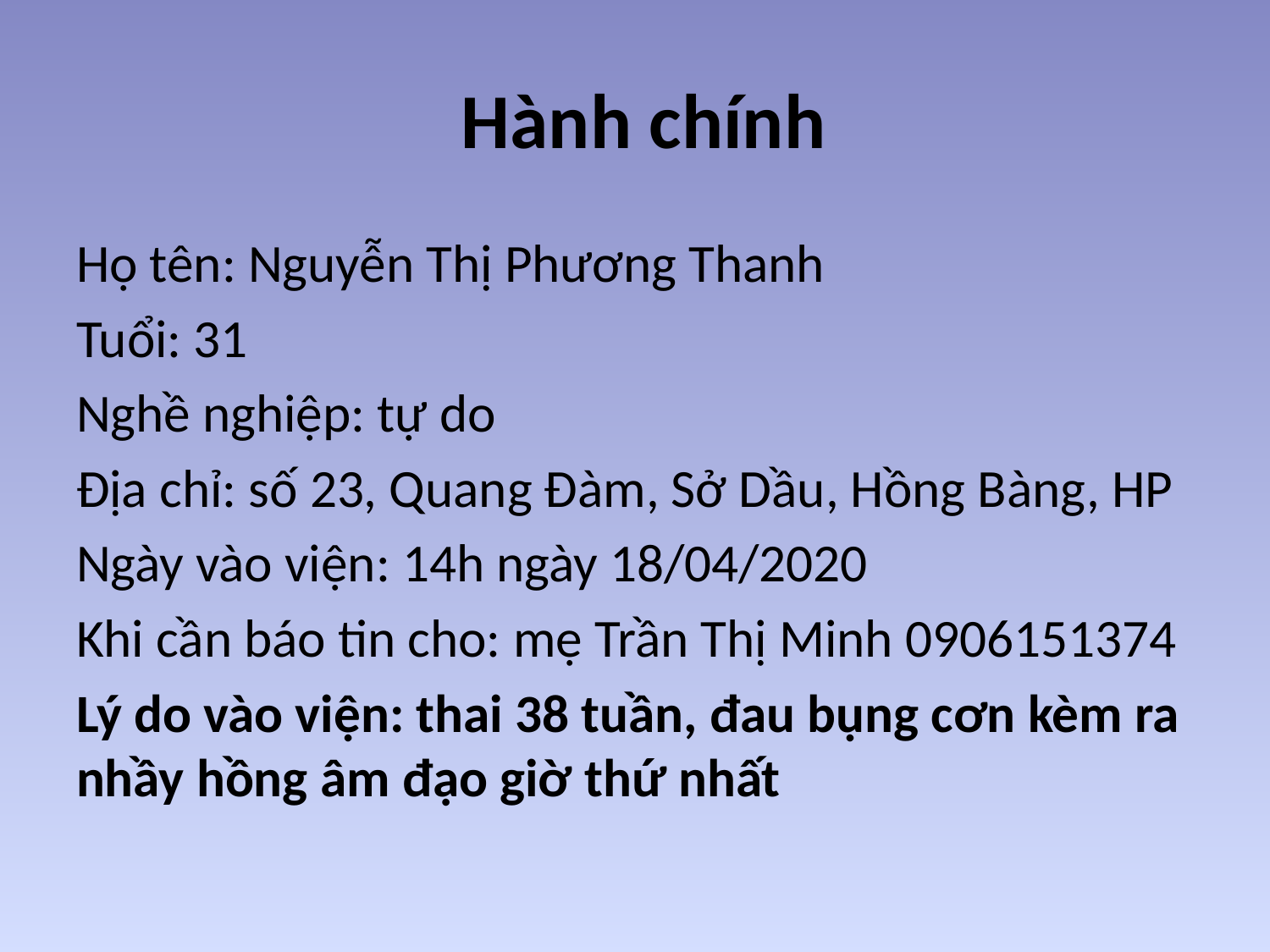

# Hành chính
Họ tên: Nguyễn Thị Phương Thanh
Tuổi: 31
Nghề nghiệp: tự do
Địa chỉ: số 23, Quang Đàm, Sở Dầu, Hồng Bàng, HP
Ngày vào viện: 14h ngày 18/04/2020
Khi cần báo tin cho: mẹ Trần Thị Minh 0906151374
Lý do vào viện: thai 38 tuần, đau bụng cơn kèm ra nhầy hồng âm đạo giờ thứ nhất